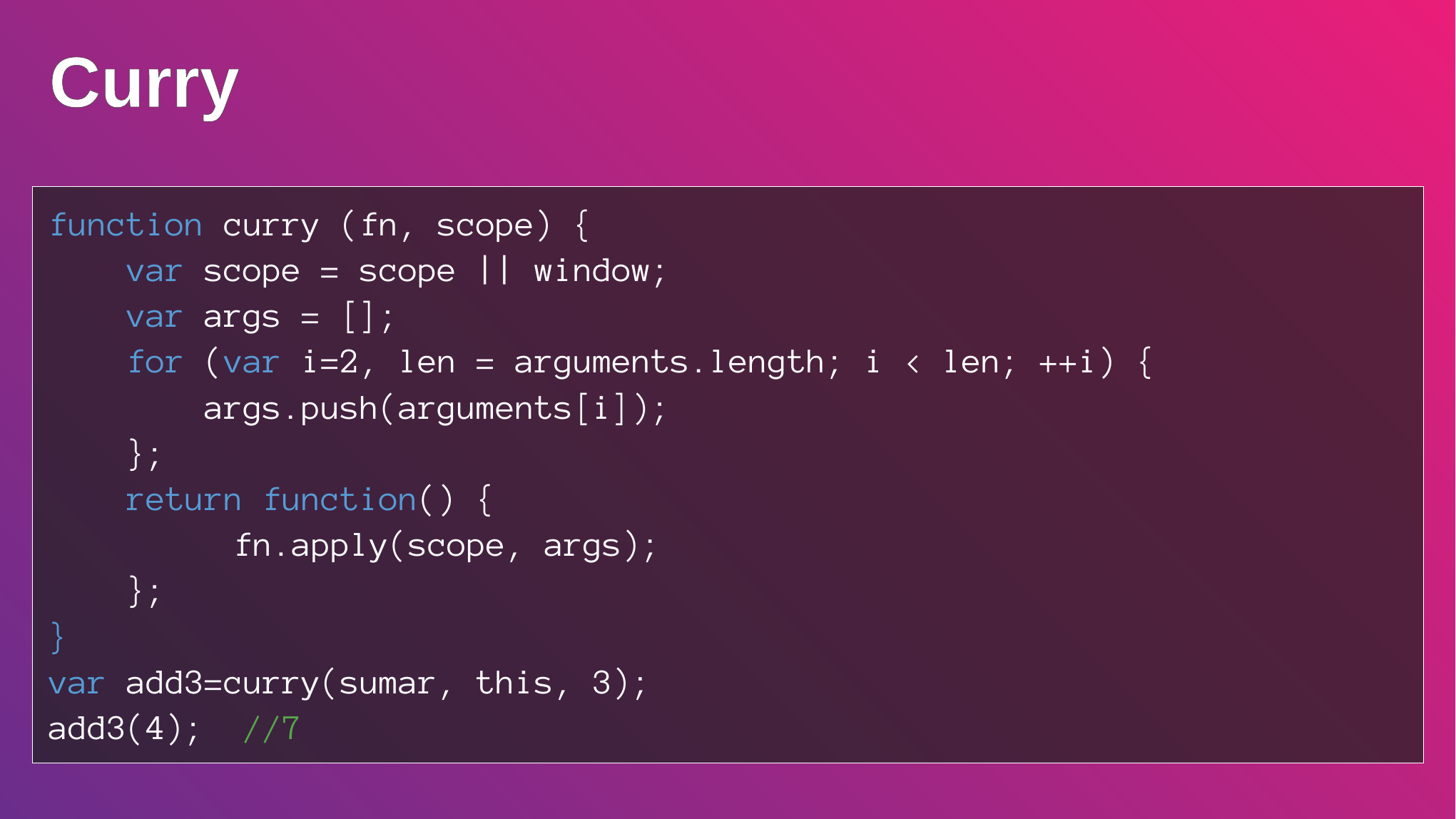

# Curry
function curry (fn, scope) {
    var scope = scope || window;
    var args = [];
    for (var i=2, len = arguments.length; i < len; ++i) {
        args.push(arguments[i]);
    };
    return function() {
	    fn.apply(scope, args);
    };
}
var add3=curry(sumar, this, 3);
add3(4);  //7